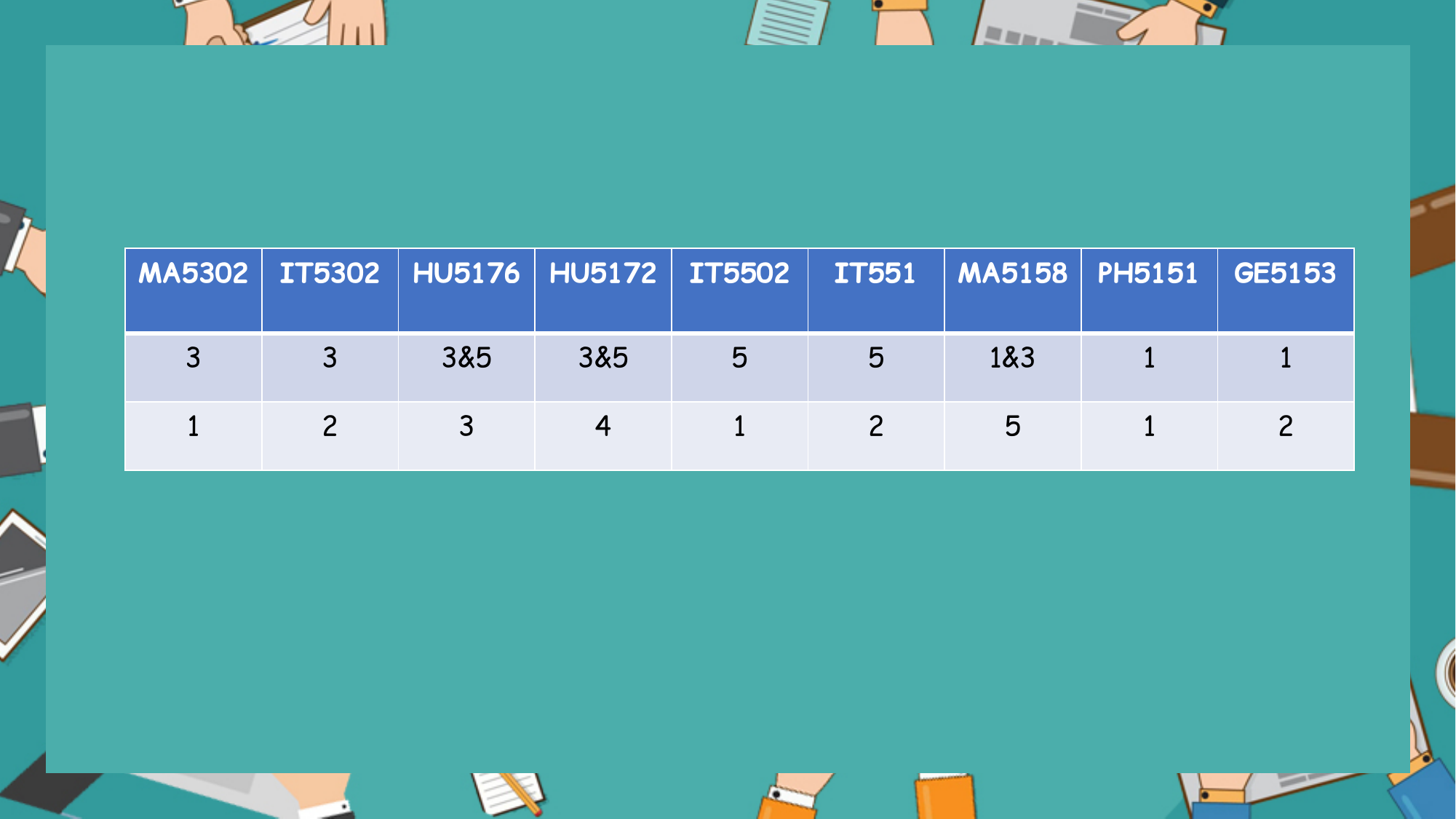

| MA5302 | IT5302 | HU5176 | HU5172 | IT5502 | IT551 | MA5158 | PH5151 | GE5153 |
| --- | --- | --- | --- | --- | --- | --- | --- | --- |
| 3 | 3 | 3&5 | 3&5 | 5 | 5 | 1&3 | 1 | 1 |
| 1 | 2 | 3 | 4 | 1 | 2 | 5 | 1 | 2 |